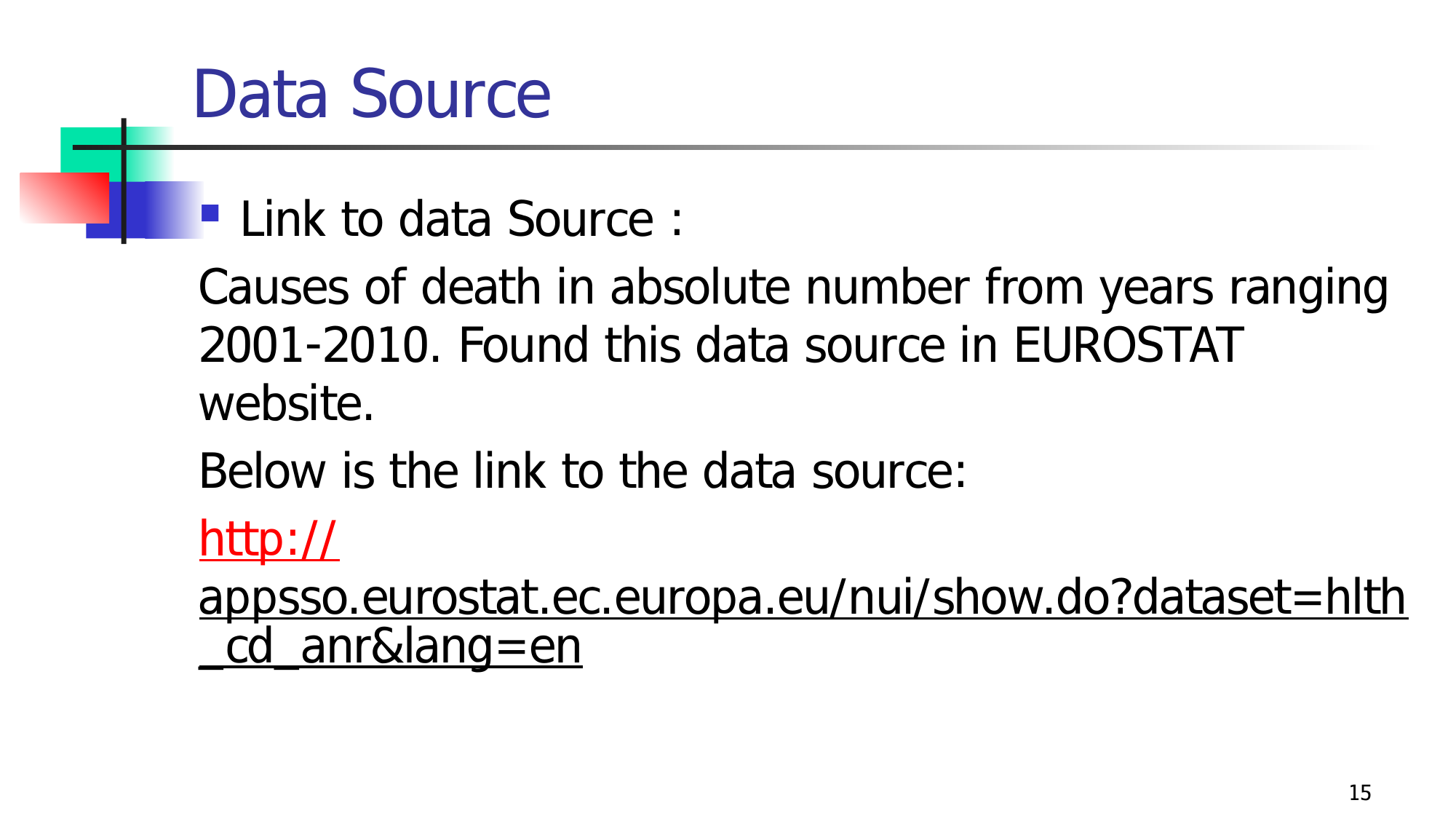

# Data Source
Link to data Source :
Causes of death in absolute number from years ranging 2001-2010. Found this data source in EUROSTAT website.
Below is the link to the data source:
http://appsso.eurostat.ec.europa.eu/nui/show.do?dataset=hlth_cd_anr&lang=en

15